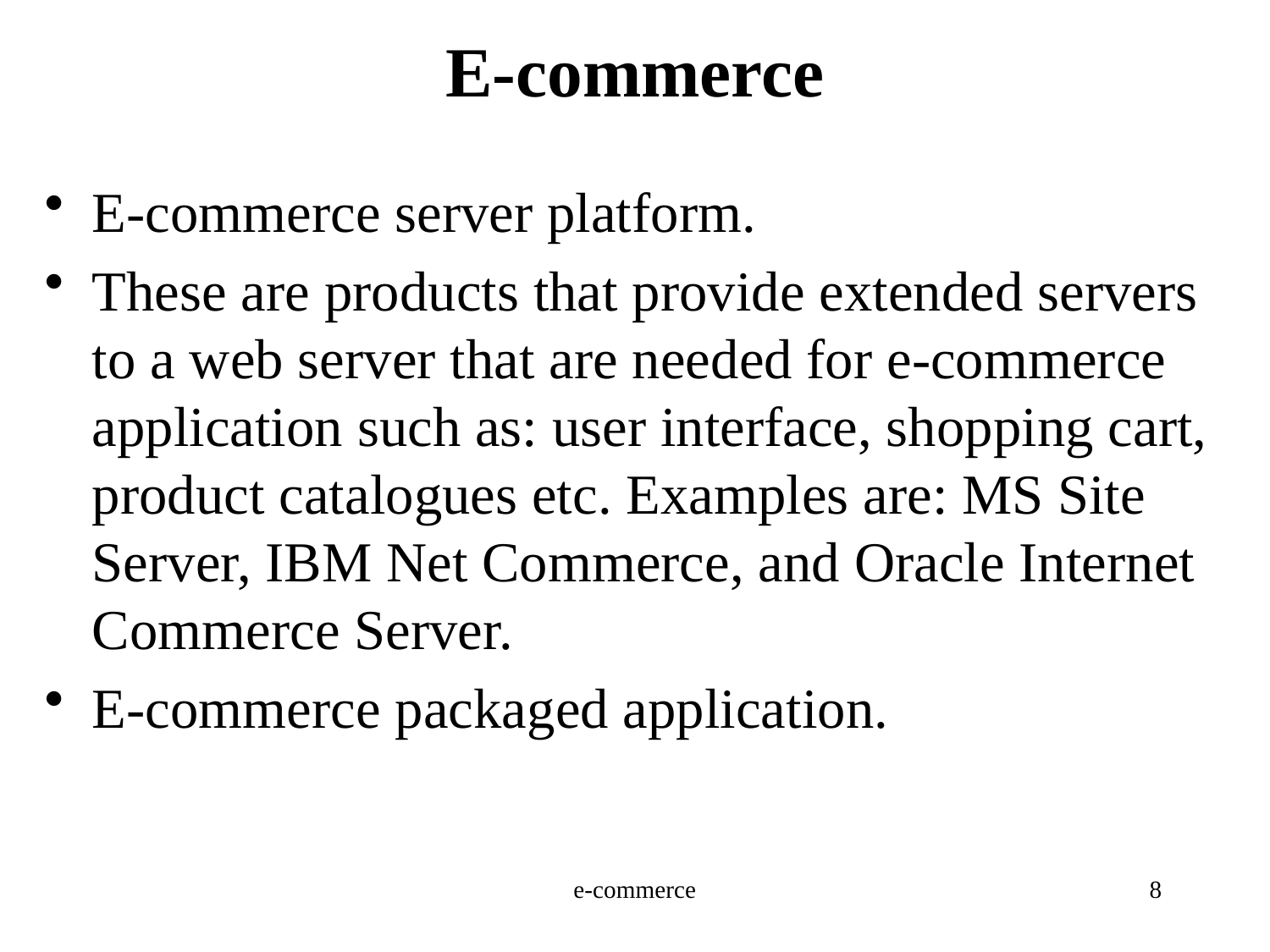

# E-commerce
E-commerce server platform.
These are products that provide extended servers to a web server that are needed for e-commerce application such as: user interface, shopping cart, product catalogues etc. Examples are: MS Site Server, IBM Net Commerce, and Oracle Internet Commerce Server.
E-commerce packaged application.
e-commerce
8